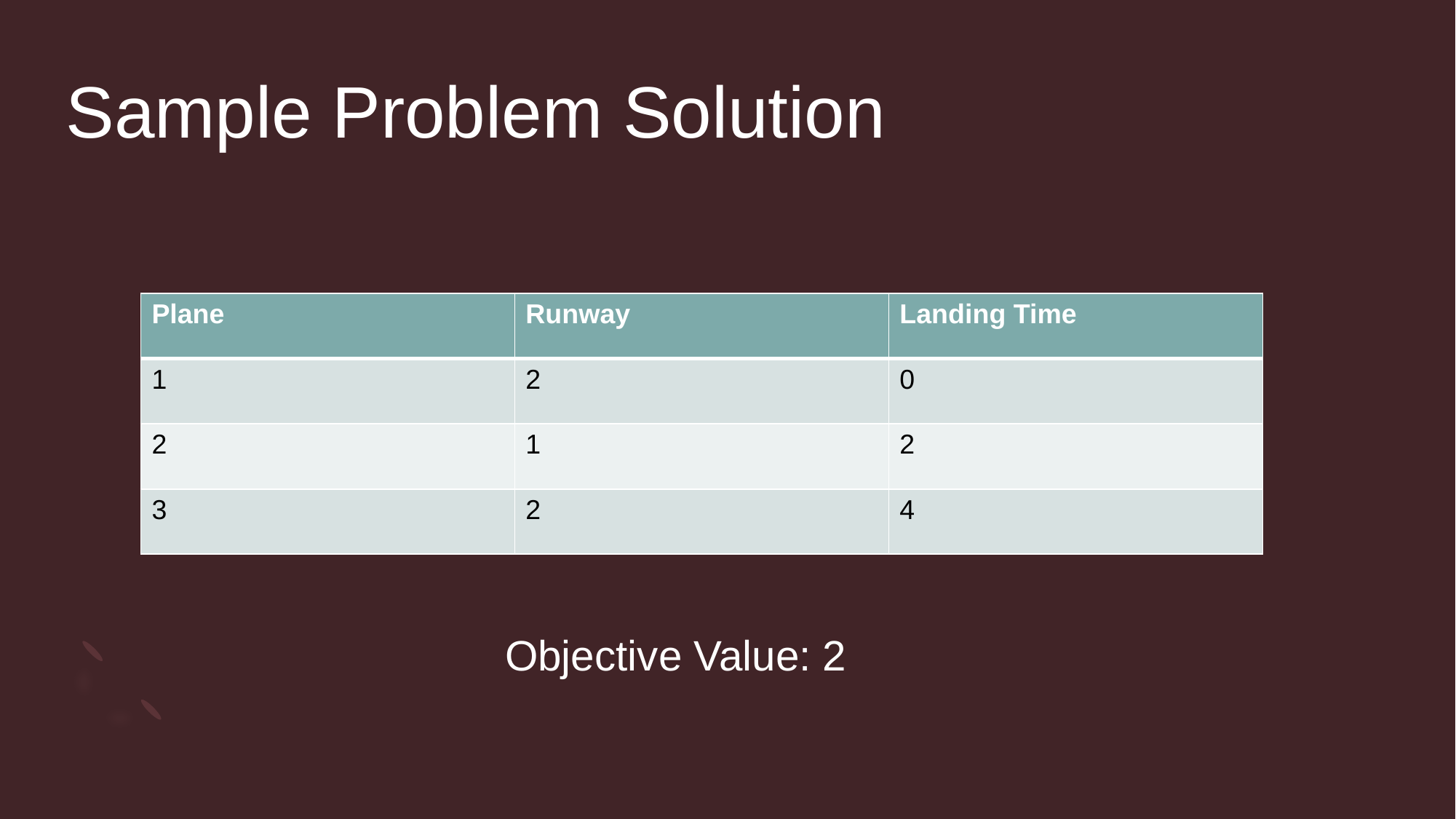

# Sample Problem Solution
| Plane | Runway | Landing Time |
| --- | --- | --- |
| 1 | 2 | 0 |
| 2 | 1 | 2 |
| 3 | 2 | 4 |
Objective Value: 2